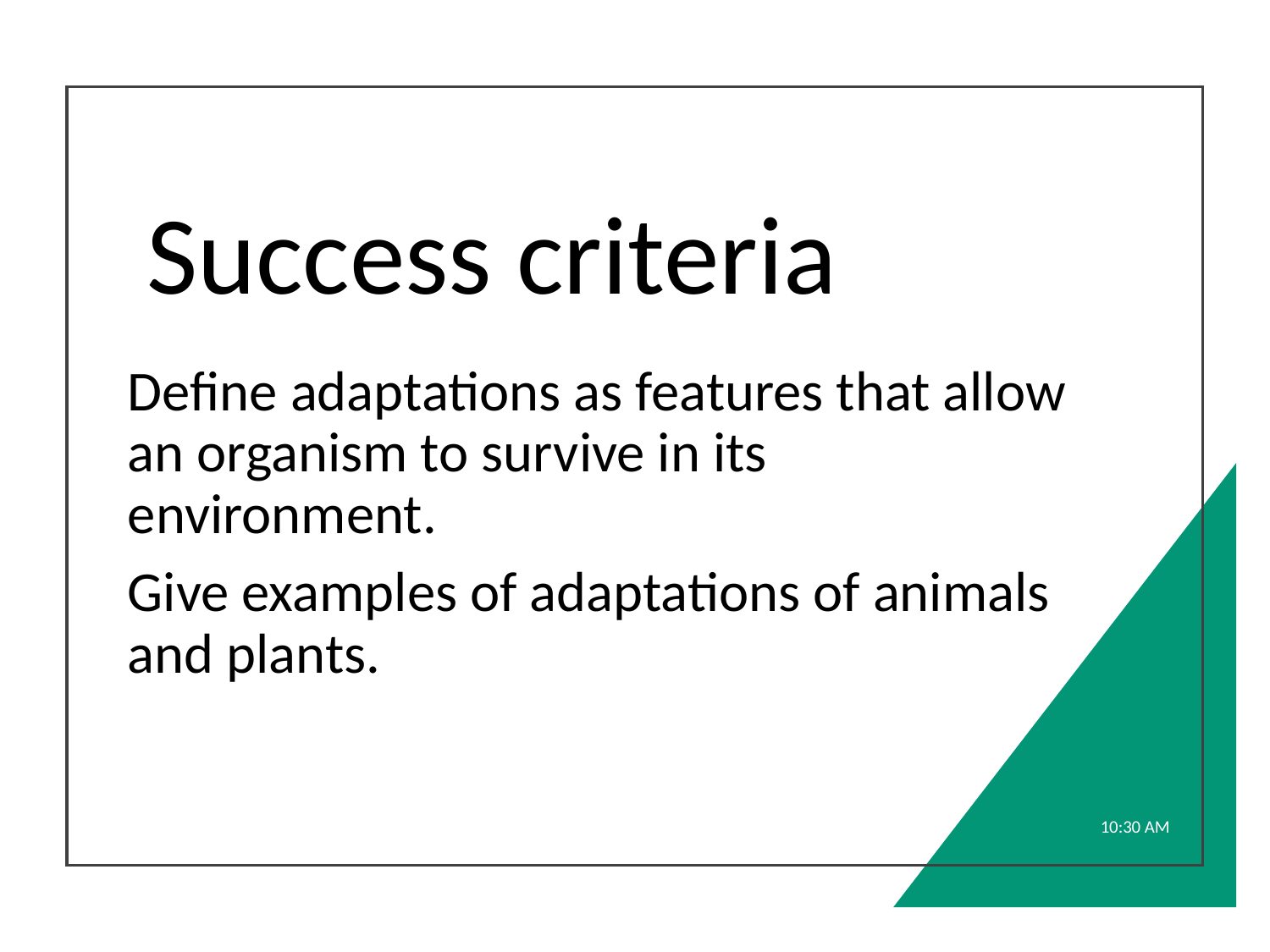

# Success criteria
Define adaptations as features that allow an organism to survive in its environment.
Give examples of adaptations of animals and plants.

10:30 AM